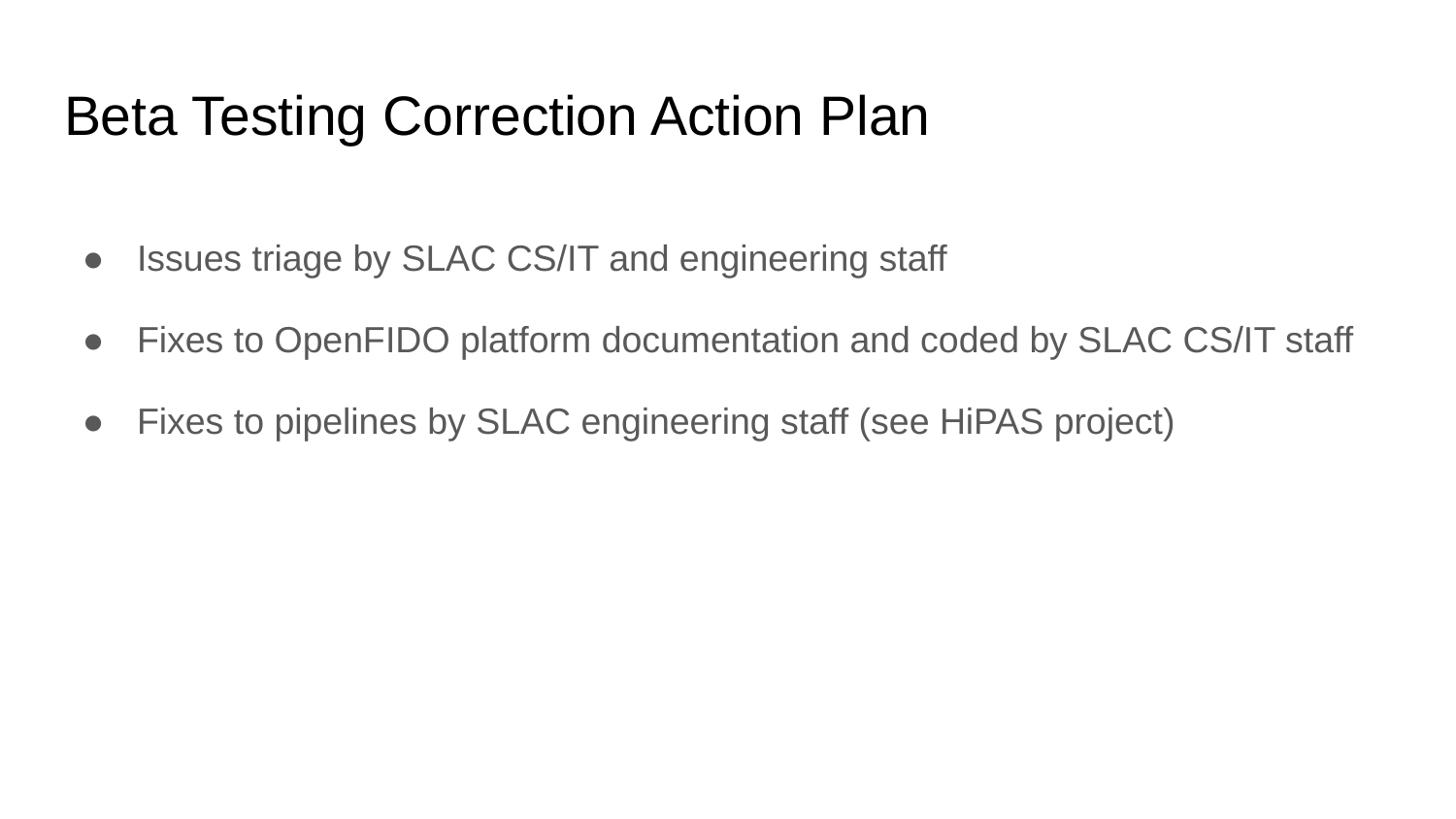

# Beta Testing Correction Action Plan
Issues triage by SLAC CS/IT and engineering staff
Fixes to OpenFIDO platform documentation and coded by SLAC CS/IT staff
Fixes to pipelines by SLAC engineering staff (see HiPAS project)